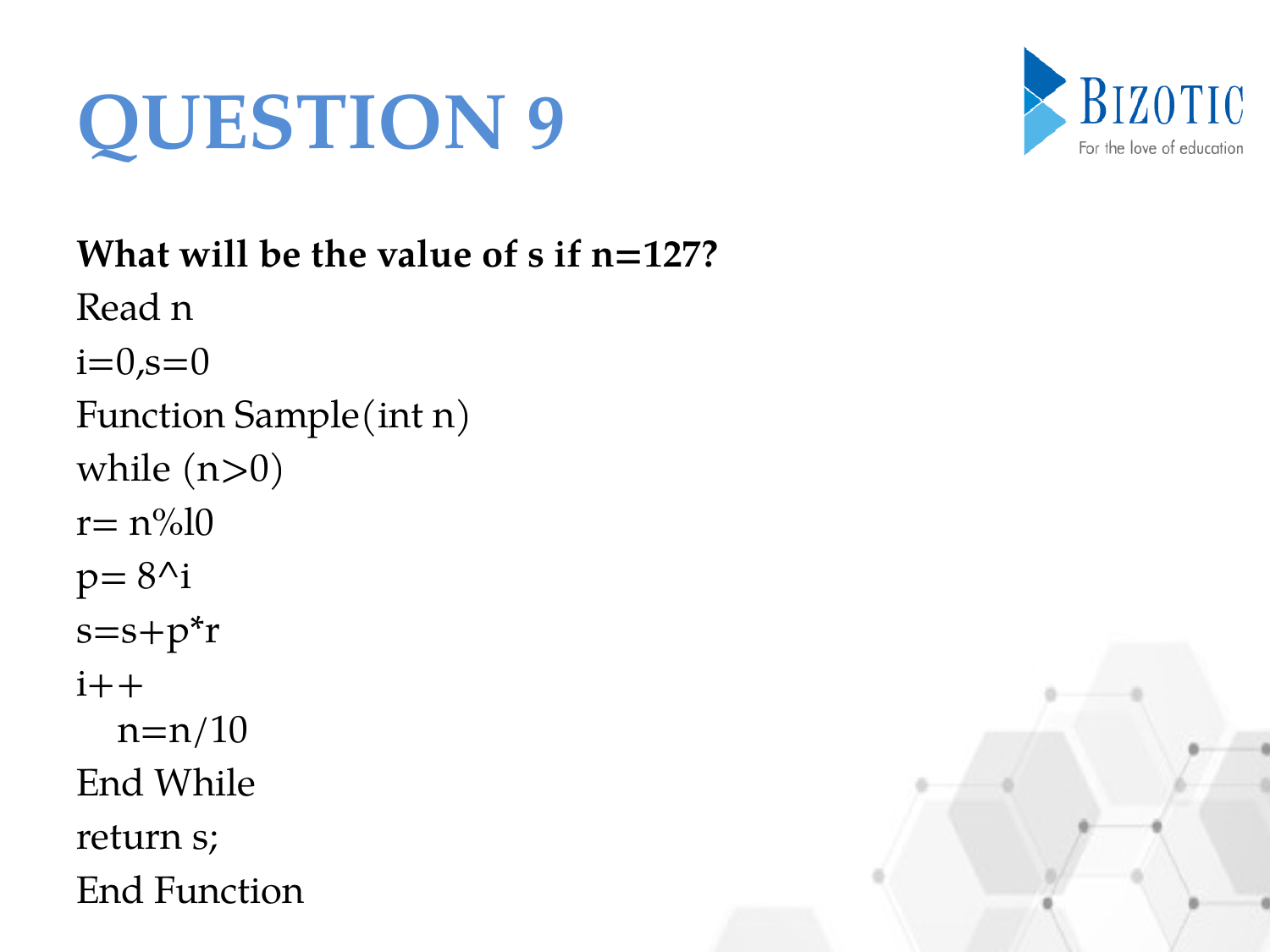

# QUESTION 9
What will be the value of s if n=127?
Read n
i=0,s=0
Function Sample(int n)
while (n>0)
r= n%l0
p= 8^i
s=s+p*r
i++
n=n/10
End While
return s;
End Function